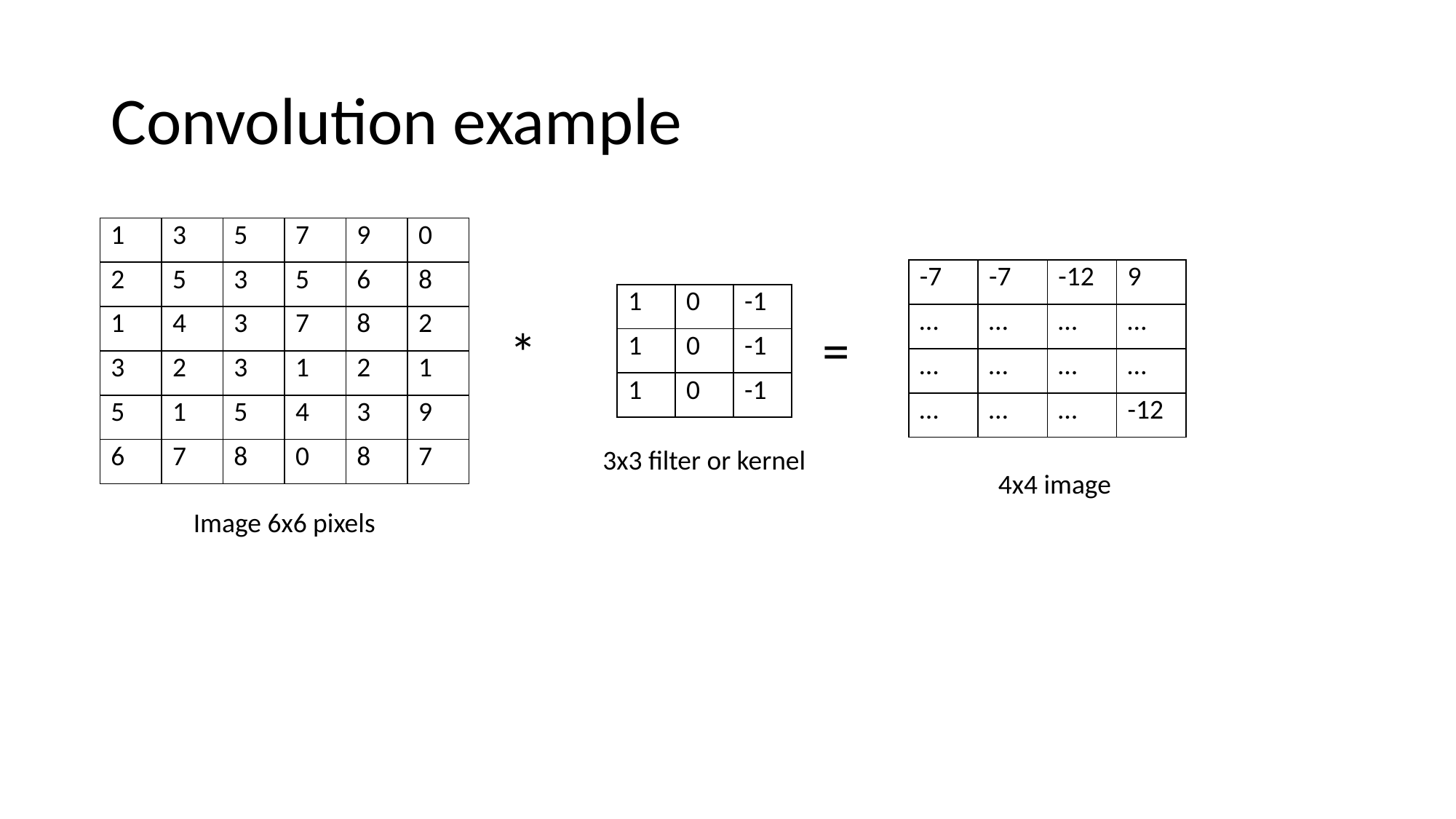

# Convolution example
| 1 | 3 | 5 | 7 | 9 | 0 |
| --- | --- | --- | --- | --- | --- |
| 2 | 5 | 3 | 5 | 6 | 8 |
| 1 | 4 | 3 | 7 | 8 | 2 |
| 3 | 2 | 3 | 1 | 2 | 1 |
| 5 | 1 | 5 | 4 | 3 | 9 |
| 6 | 7 | 8 | 0 | 8 | 7 |
| -7 | -7 | -12 | 9 |
| --- | --- | --- | --- |
| … | … | … | … |
| … | … | … | … |
| … | … | … | -12 |
| 1 | 0 | -1 |
| --- | --- | --- |
| 1 | 0 | -1 |
| 1 | 0 | -1 |
=
*
3x3 filter or kernel
4x4 image
Image 6x6 pixels